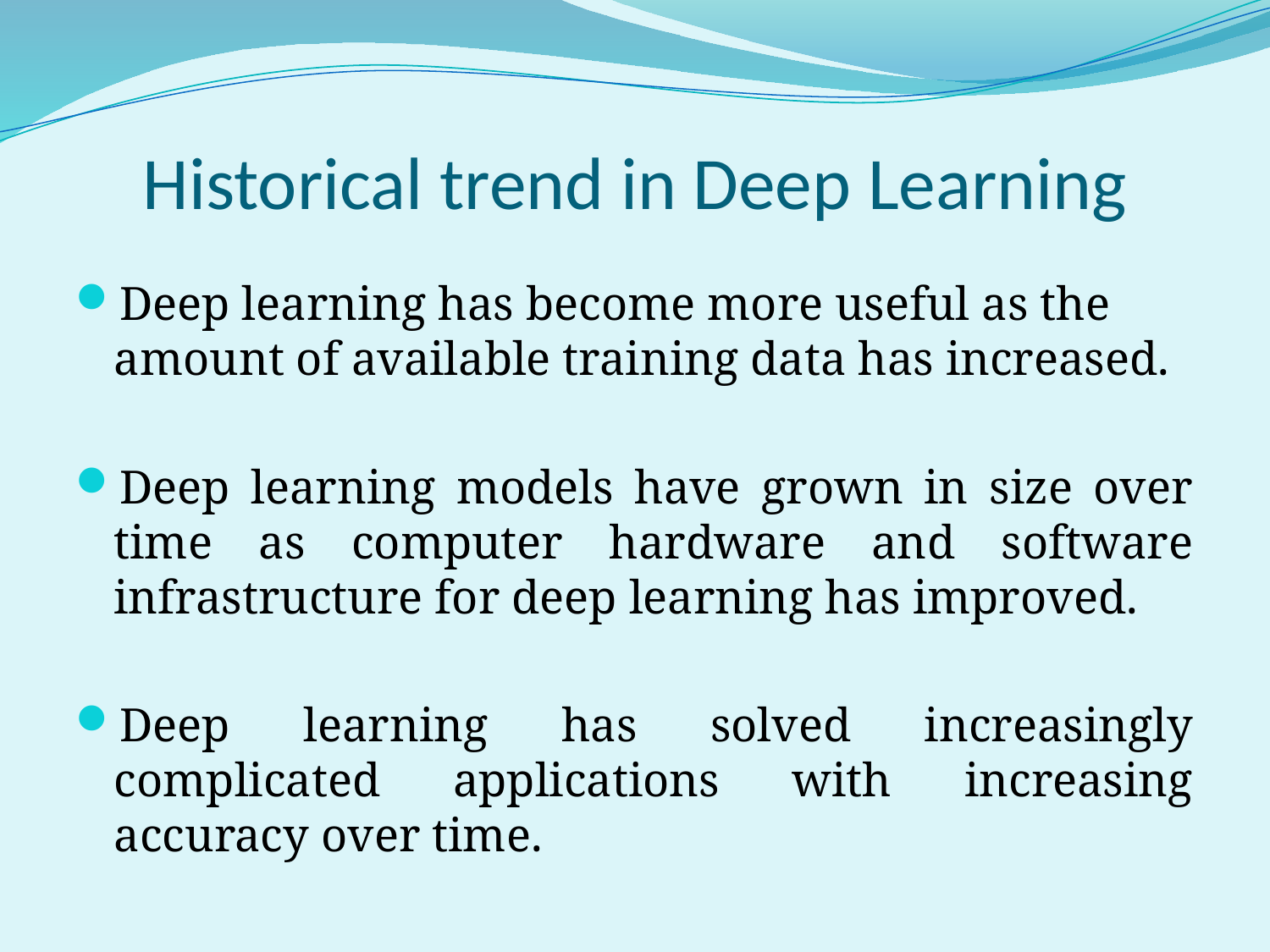

# Historical trend in Deep Learning
Deep learning has become more useful as the amount of available training data has increased.

Deep learning models have grown in size over time as computer hardware and software infrastructure for deep learning has improved.

Deep learning has solved increasingly complicated applications with increasing accuracy over time.